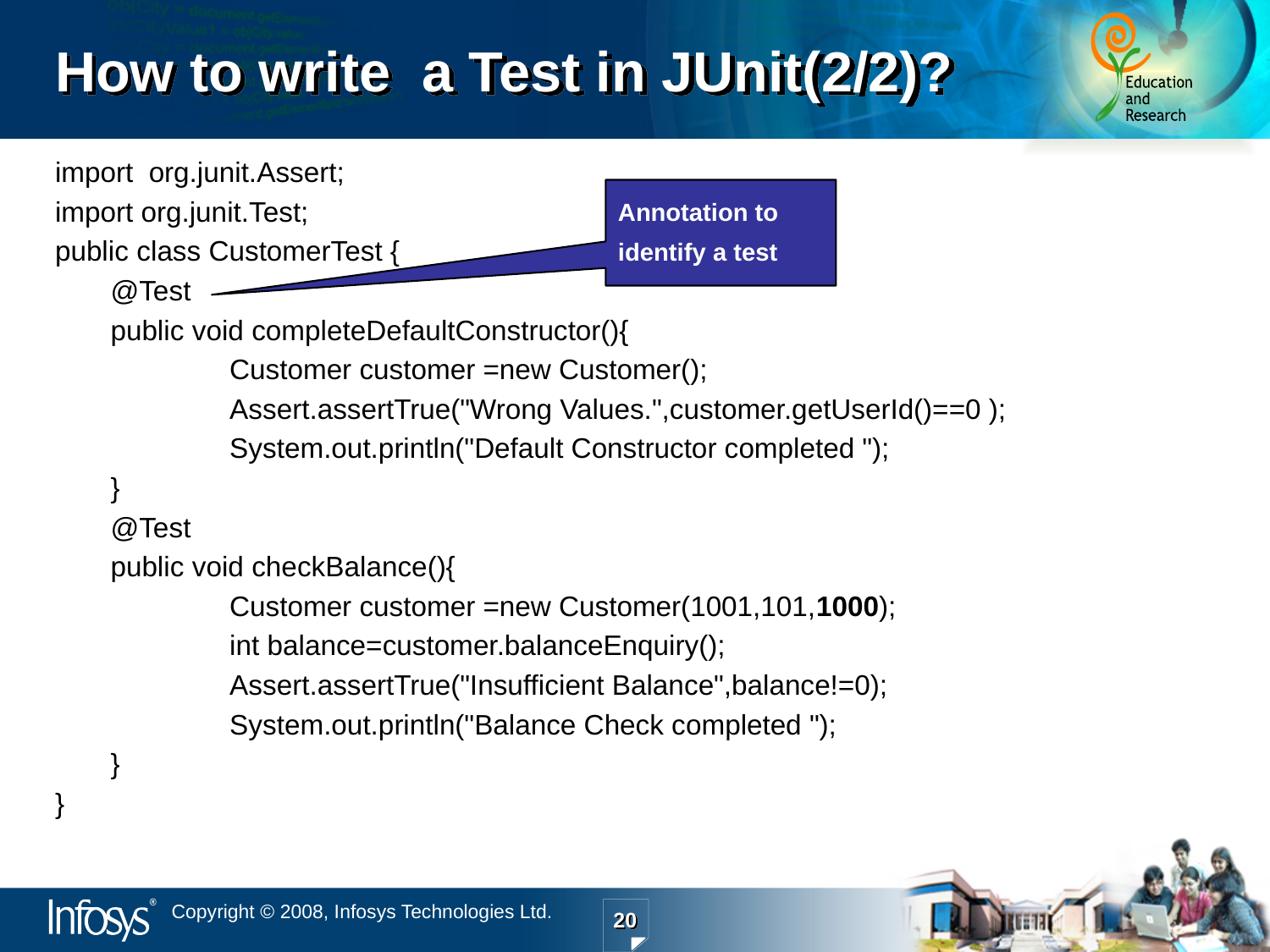

# How to write  a Test in JUnit(2/2)?
import  org.junit.Assert;
import org.junit.Test;
public class CustomerTest {
	 @Test
	 public void completeDefaultConstructor(){
		Customer customer =new Customer();
		Assert.assertTrue("Wrong Values.",customer.getUserId()==0 );
		System.out.println("Default Constructor completed ");
	 }
 	 @Test
	 public void checkBalance(){
  	  	Customer customer =new Customer(1001,101,1000);
  	 	int balance=customer.balanceEnquiry();
		Assert.assertTrue("Insufficient Balance",balance!=0);
		System.out.println("Balance Check completed ");
	 }
}

Annotation to identify a test
20